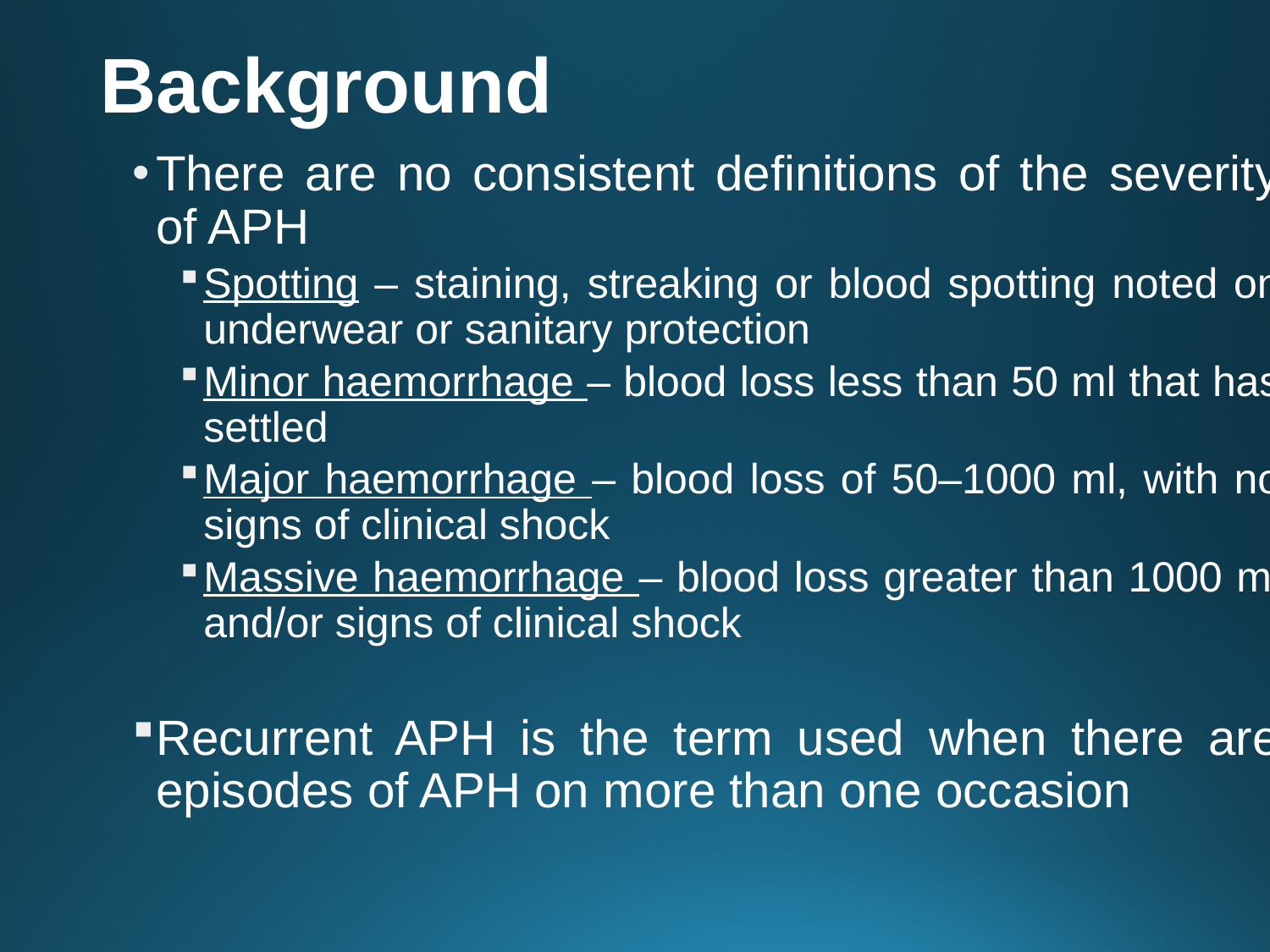

# Background
There are no consistent definitions of the severity of APH
Spotting – staining, streaking or blood spotting noted on underwear or sanitary protection
Minor haemorrhage – blood loss less than 50 ml that has settled
Major haemorrhage – blood loss of 50–1000 ml, with no signs of clinical shock
Massive haemorrhage – blood loss greater than 1000 ml and/or signs of clinical shock

Recurrent APH is the term used when there are episodes of APH on more than one occasion